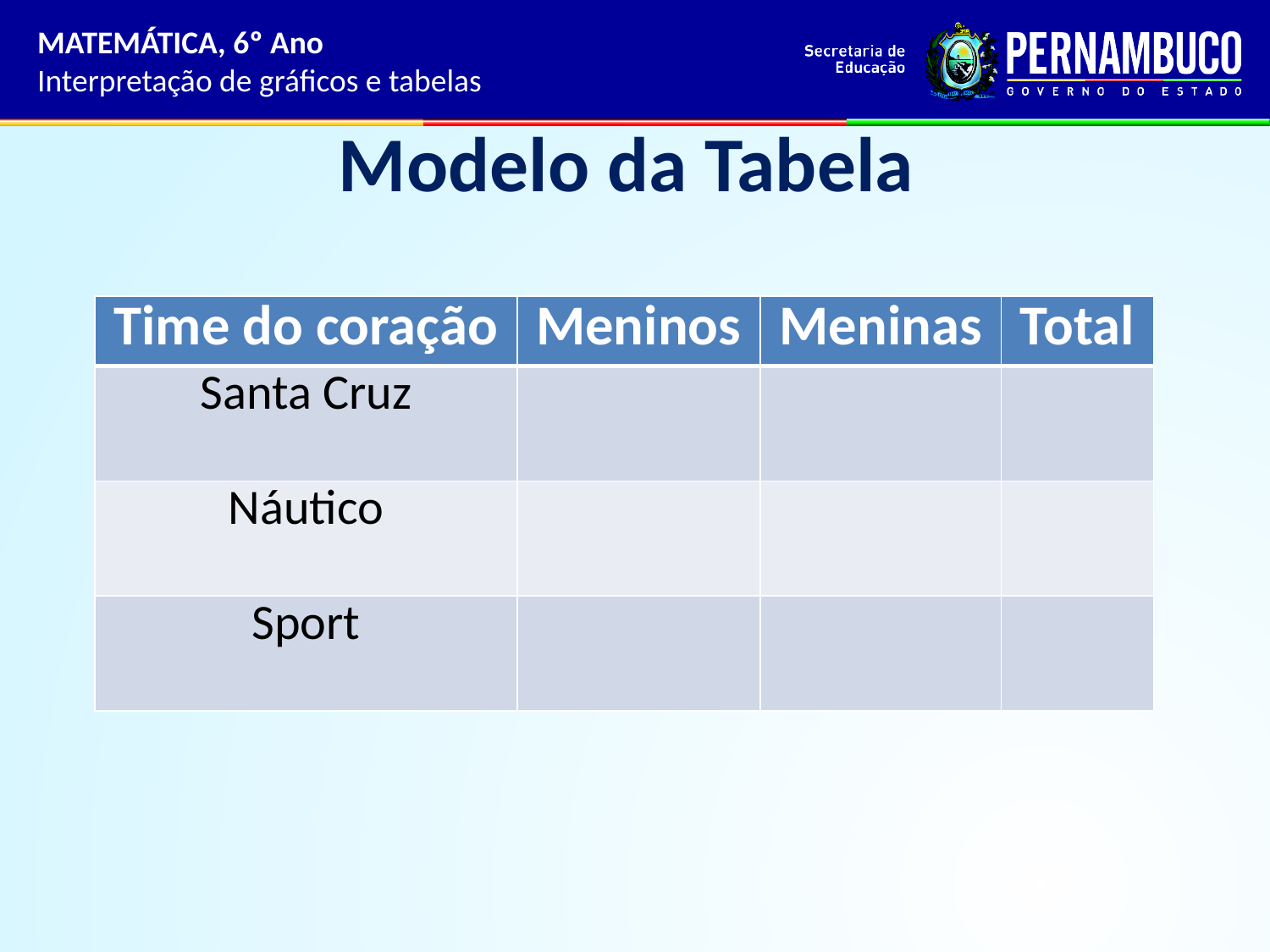

MATEMÁTICA, 6º Ano
Interpretação de gráficos e tabelas
# Modelo da Tabela
| Time do coração | Meninos | Meninas | Total |
| --- | --- | --- | --- |
| Santa Cruz |  |  |  |
| Náutico |  |  |  |
| Sport |  |  |  |